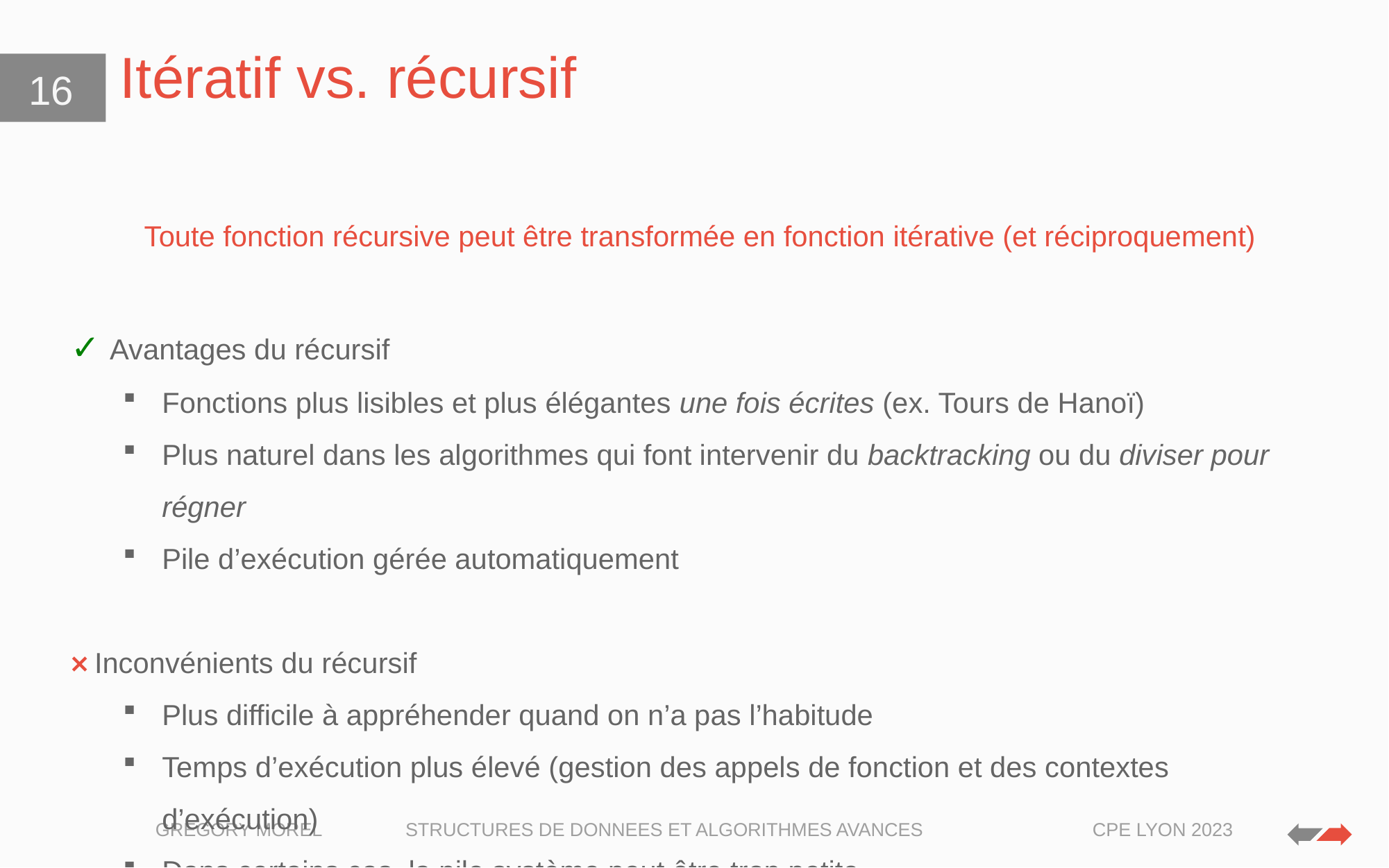

# Itératif vs. récursif
16
Toute fonction récursive peut être transformée en fonction itérative (et réciproquement)

✓ Avantages du récursif
Fonctions plus lisibles et plus élégantes une fois écrites (ex. Tours de Hanoï)
Plus naturel dans les algorithmes qui font intervenir du backtracking ou du diviser pour régner
Pile d’exécution gérée automatiquement

❌ Inconvénients du récursif
Plus difficile à appréhender quand on n’a pas l’habitude
Temps d’exécution plus élevé (gestion des appels de fonction et des contextes d’exécution)
Dans certains cas, la pile système peut être trop petite